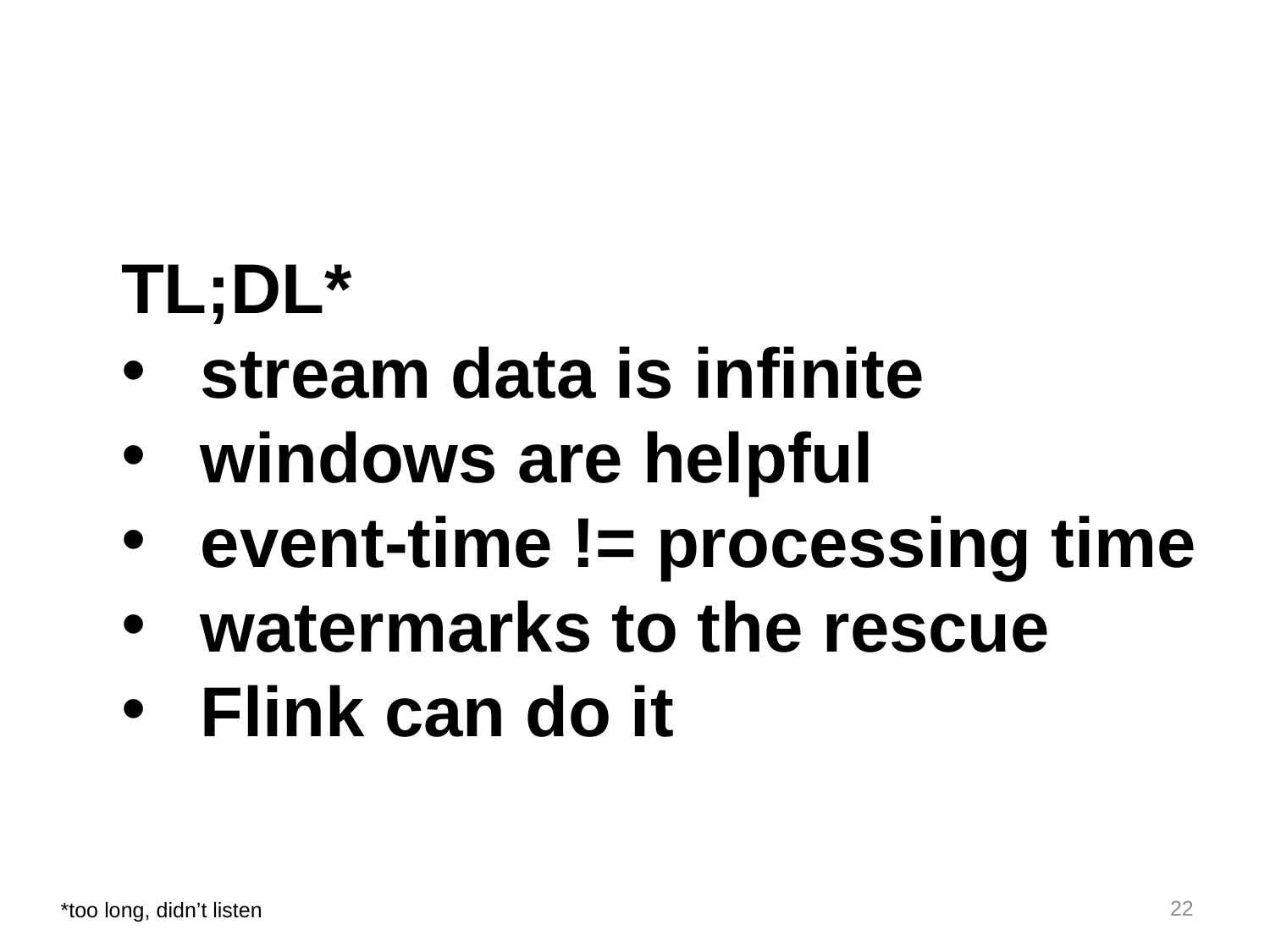

TL;DL*
stream data is infinite
windows are helpful
event-time != processing time
watermarks to the rescue
Flink can do it
22
*too long, didn’t listen